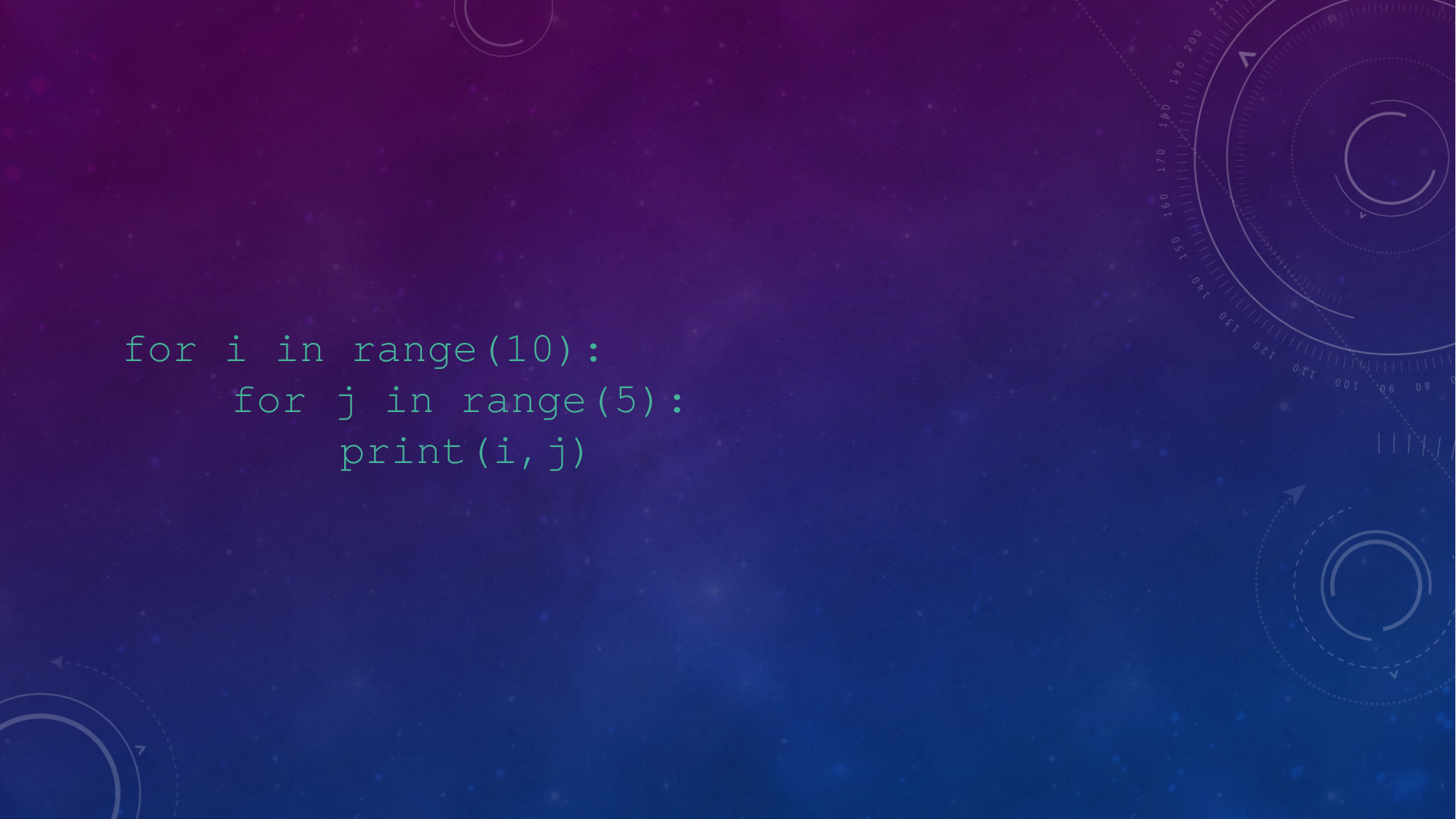

#
for i in range(10):
	for j in range(5):
		print(i,j)